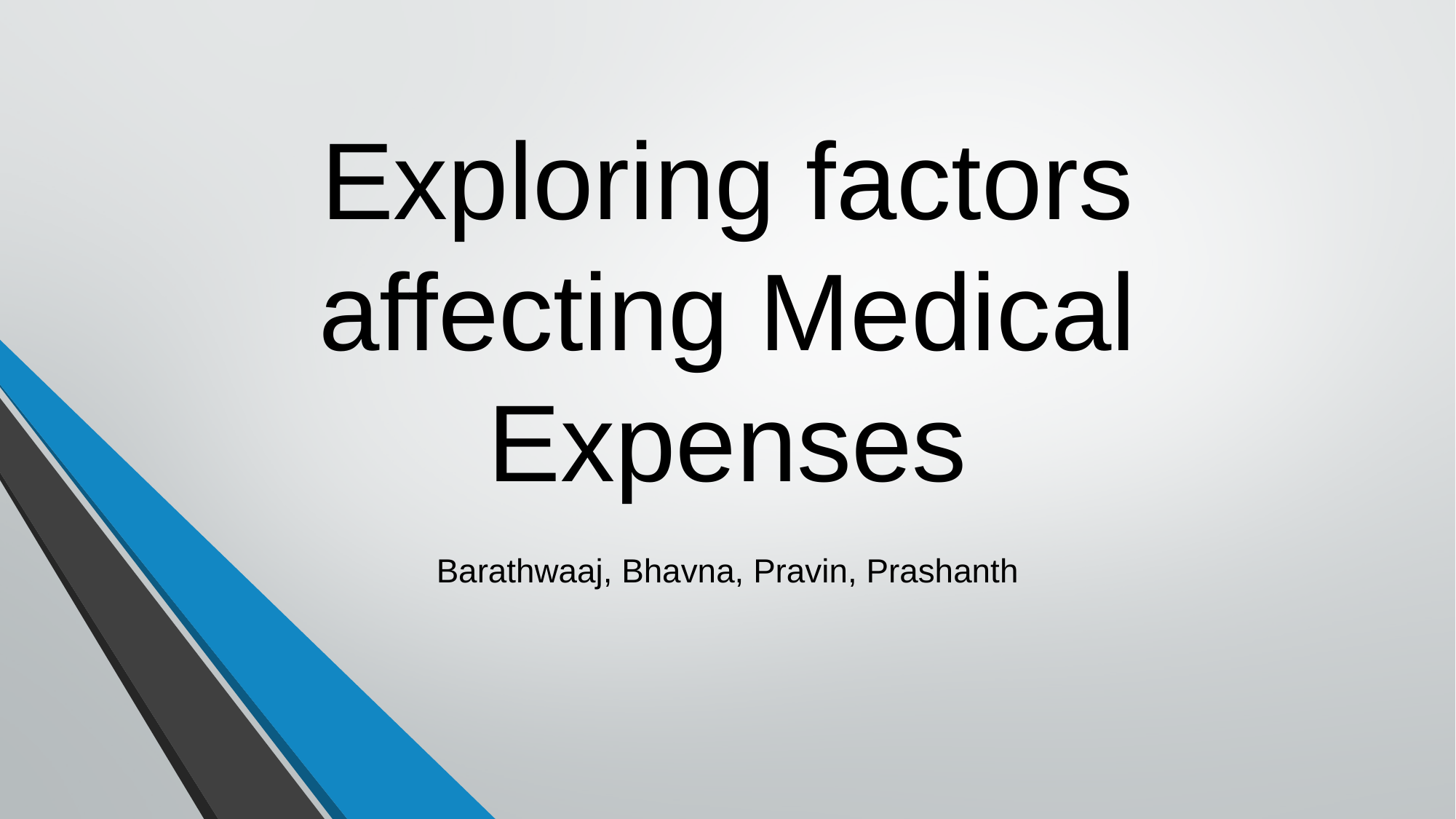

# Exploring factors affecting Medical Expenses

Barathwaaj, Bhavna, Pravin, Prashanth